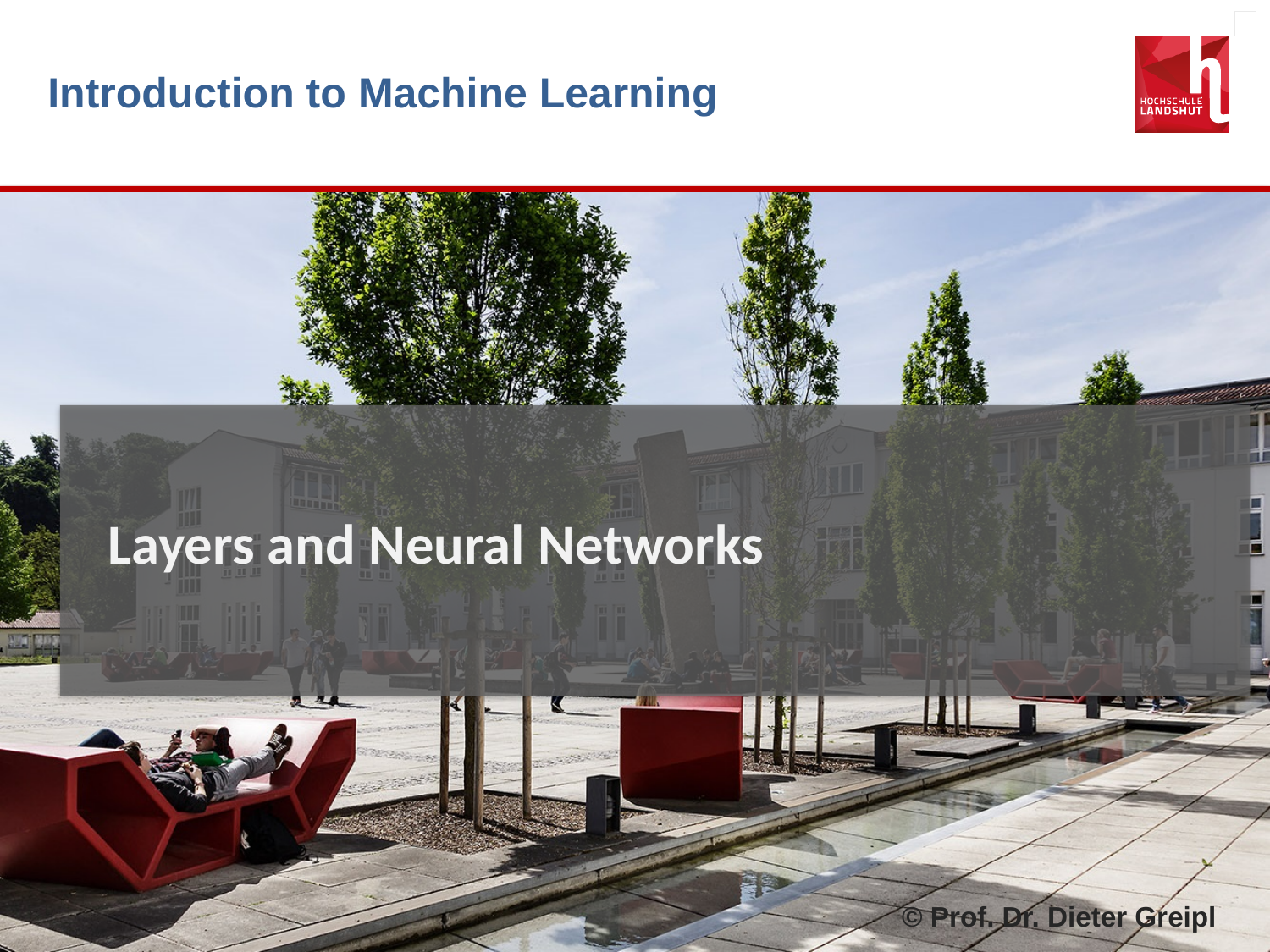

# Introduction to Machine Learning
Layers and Neural Networks